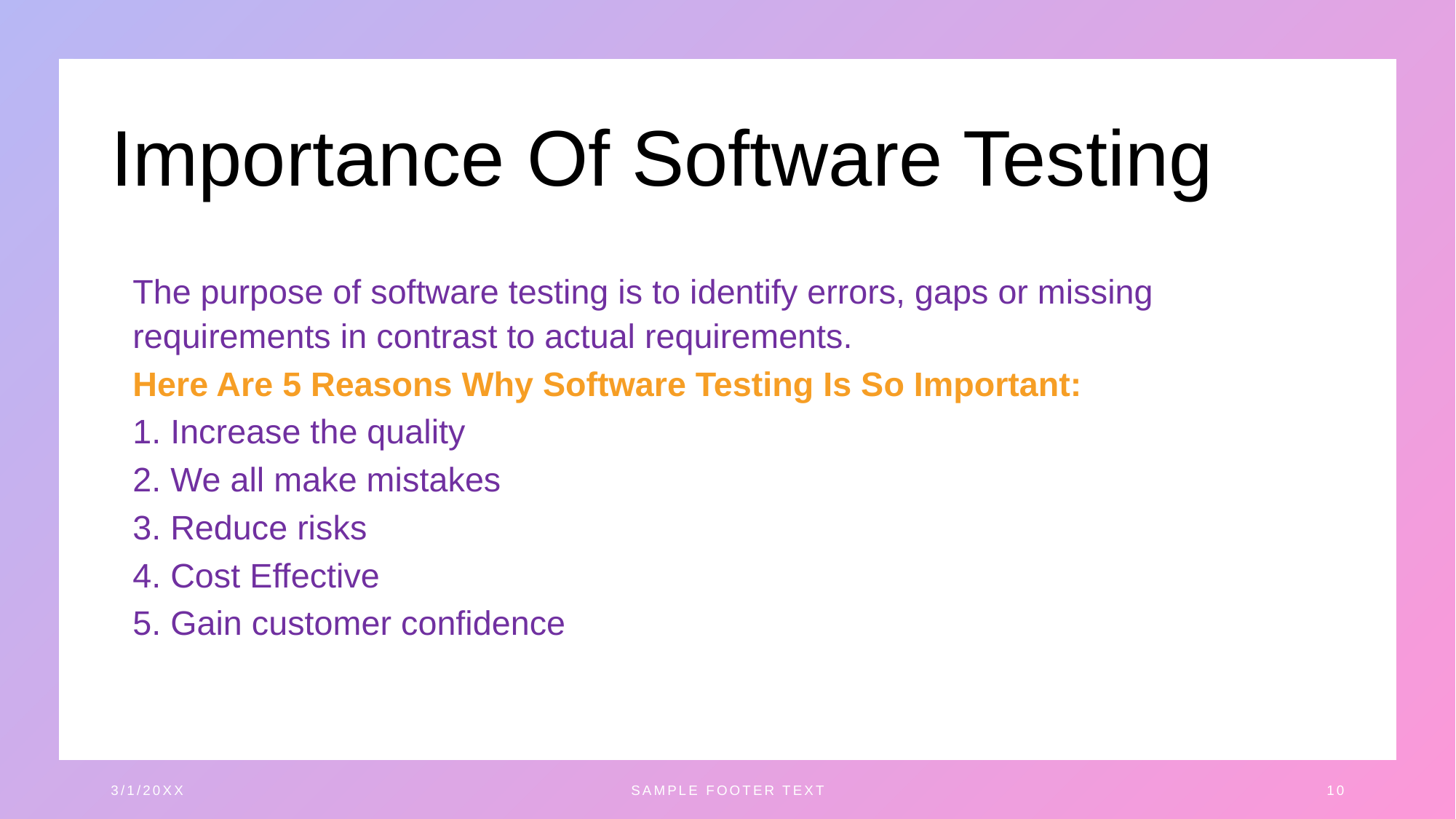

# Importance Of Software Testing
The purpose of software testing is to identify errors, gaps or missing requirements in contrast to actual requirements.
Here Are 5 Reasons Why Software Testing Is So Important:
1. Increase the quality
2. We all make mistakes
3. Reduce risks
4. Cost Effective
5. Gain customer confidence

3/1/20XX
SAMPLE FOOTER TEXT
10